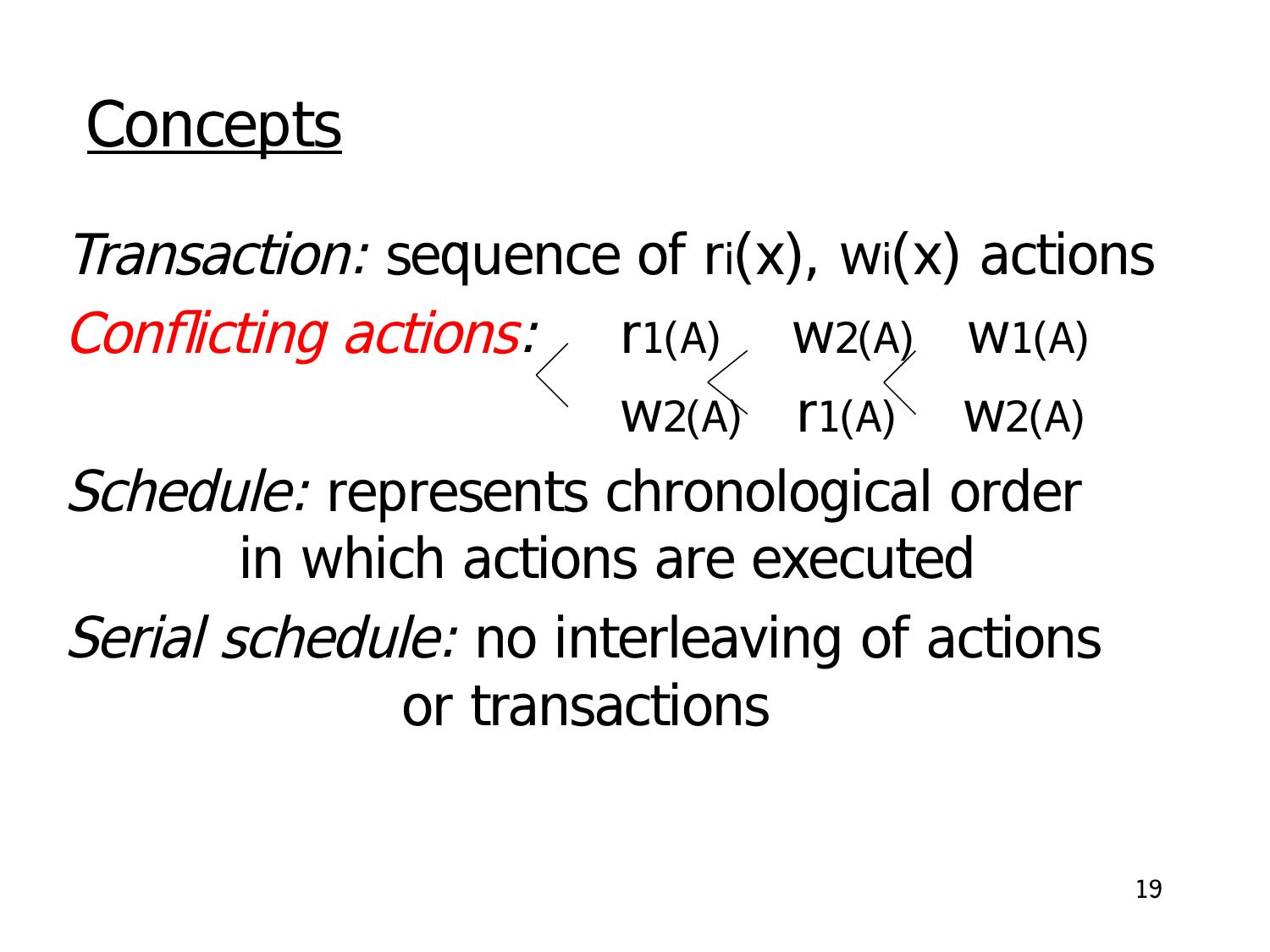

# Concepts
Transaction: sequence of ri(x), wi(x) actions
Conflicting actions: 	r1(A)    w2(A)    w1(A)
				        	w2(A)   r1(A)     w2(A)
Schedule: represents chronological order		in which actions are executed
Serial schedule: no interleaving of actions			  or transactions

19